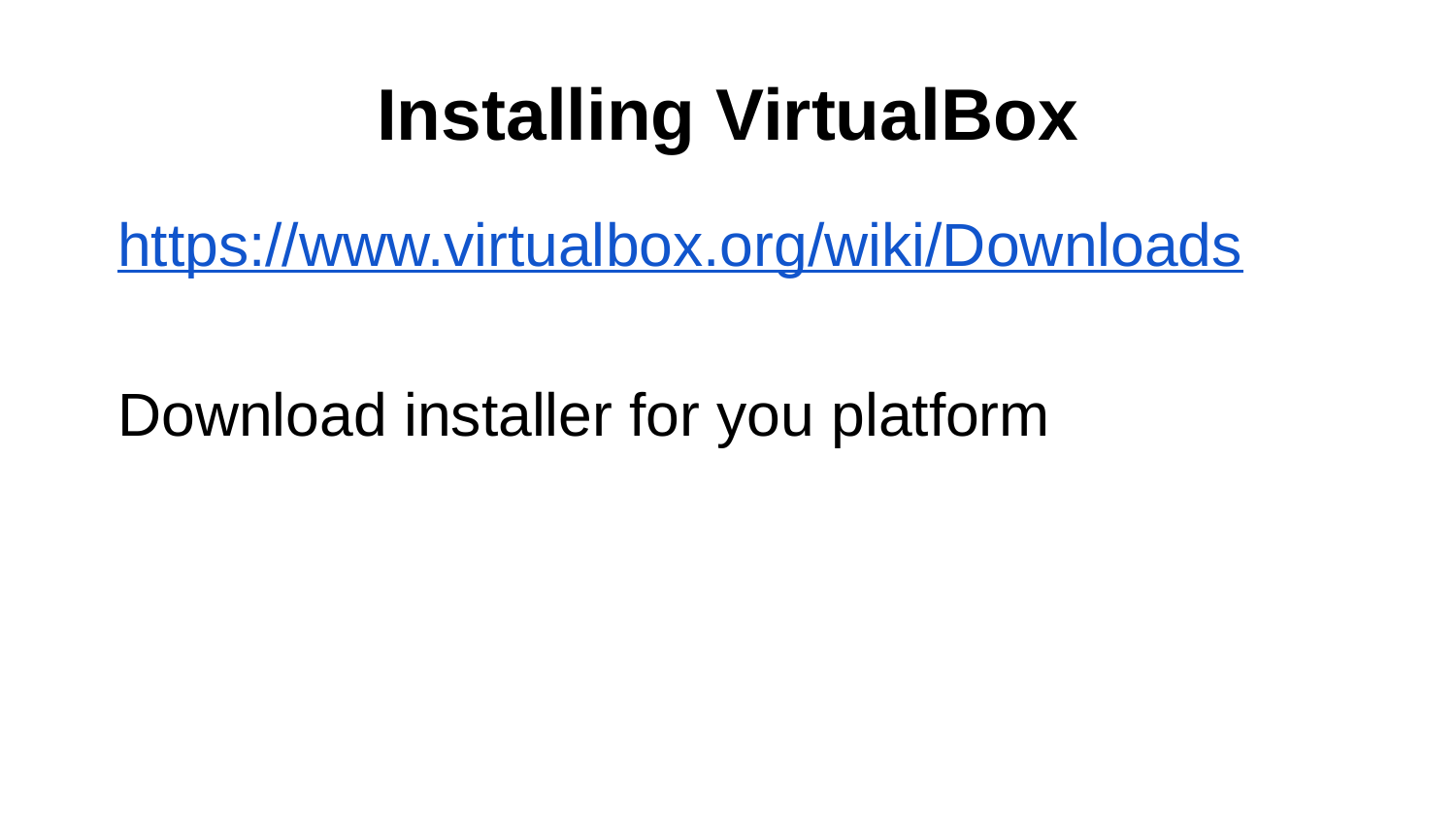

# Installing VirtualBox
https://www.virtualbox.org/wiki/Downloads

Download installer for you platform